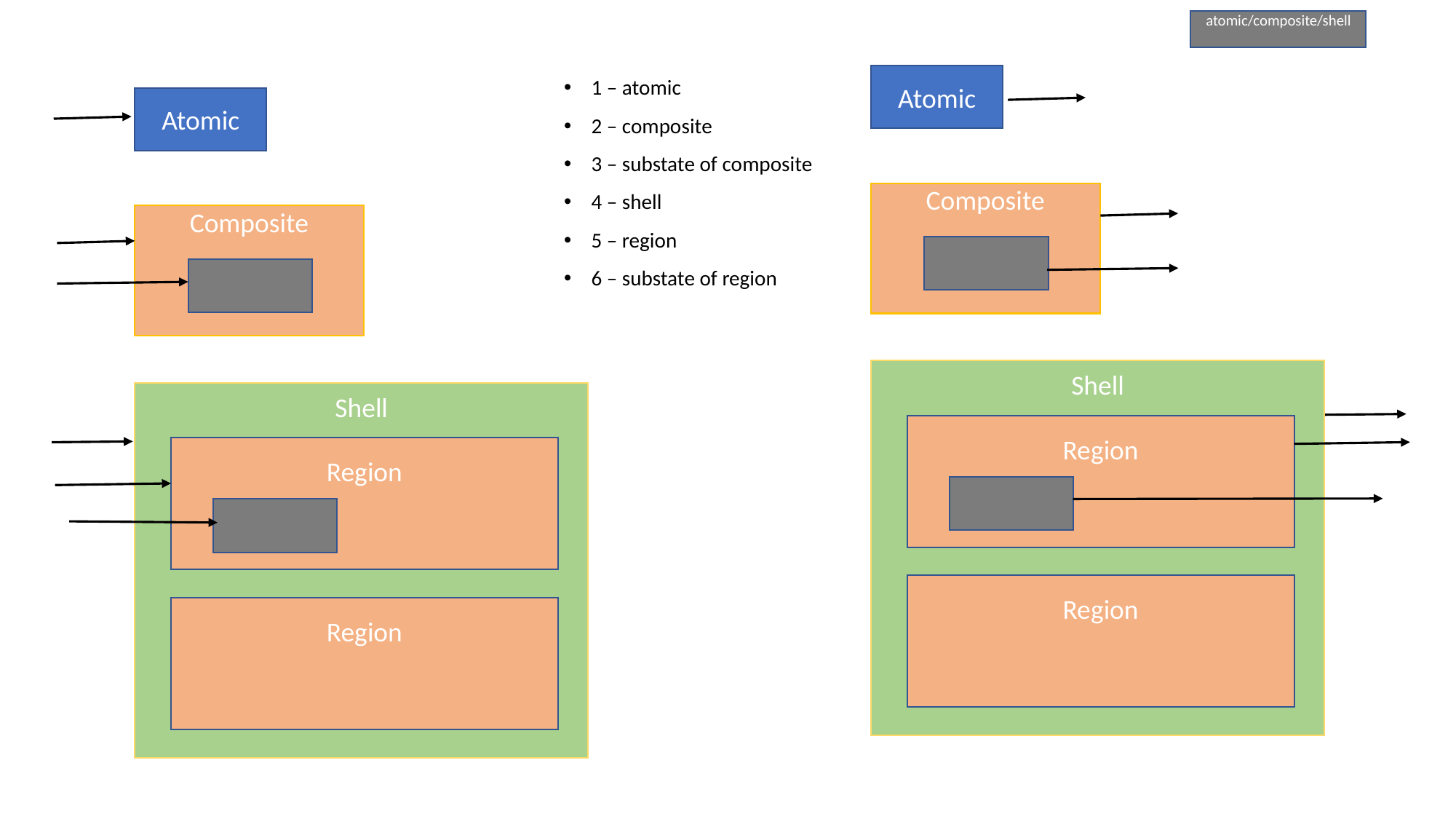

atomic/composite/shell

Atomic
1 – atomic
2 – composite
3 – substate of composite
4 – shell
5 – region
6 – substate of region
Atomic
Composite

Composite

Shell

Shell

Region

Region

Region

Region